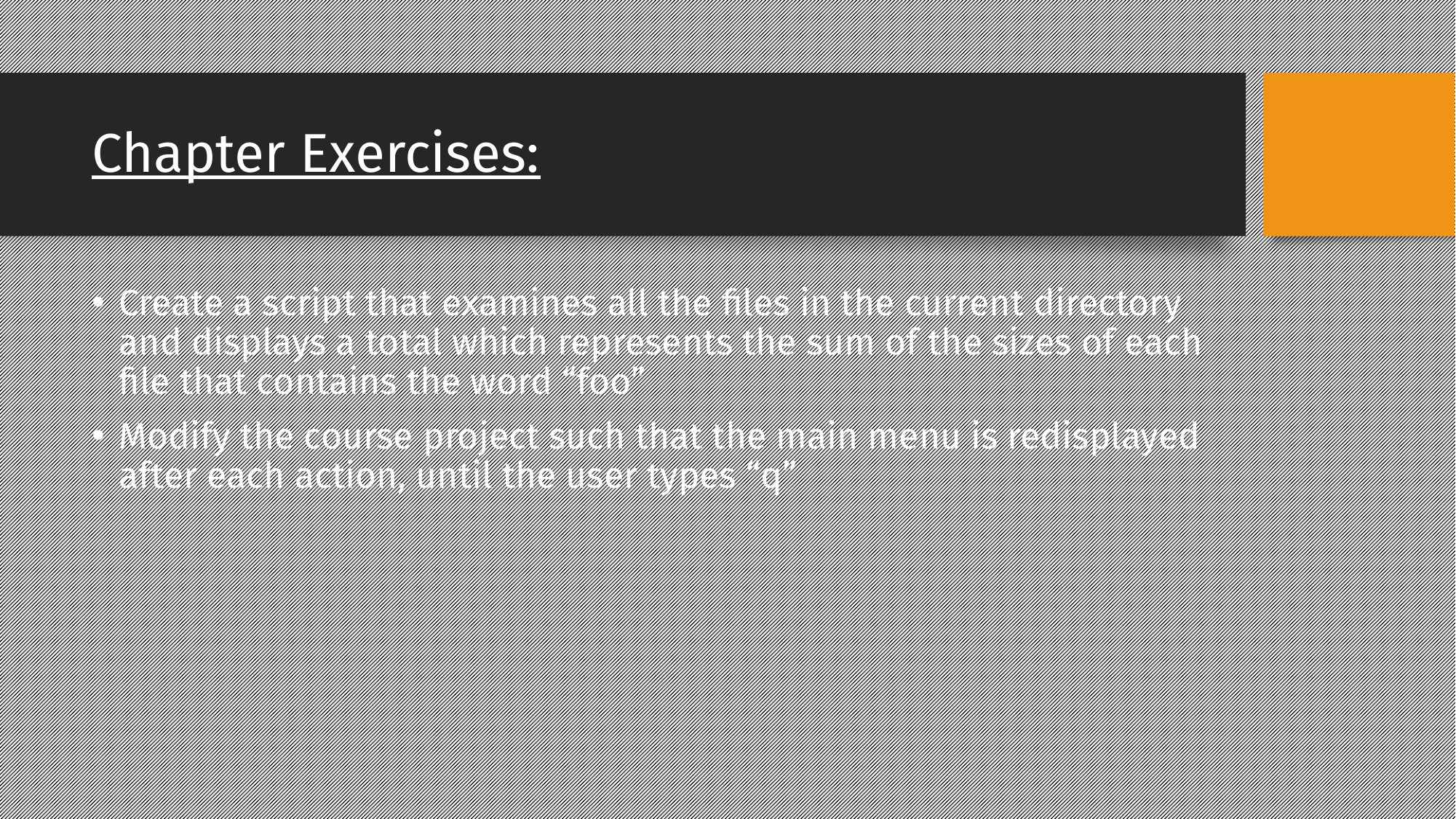

Chapter Exercises:
Create a script that examines all the files in the current directory and displays a total which represents the sum of the sizes of each file that contains the word “foo”
Modify the course project such that the main menu is redisplayed after each action, until the user types “q”